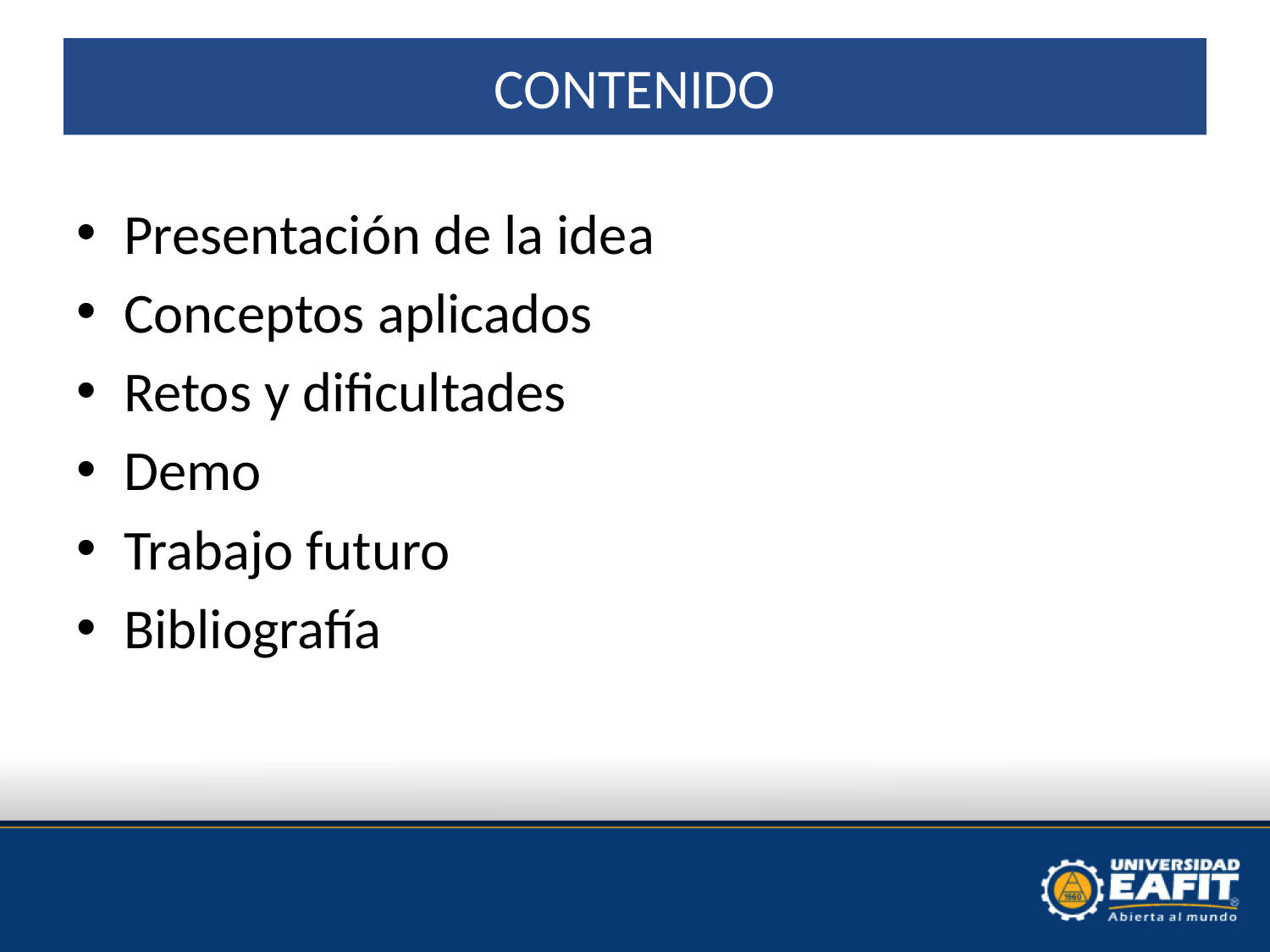

# CONTENIDO
Presentación de la idea
Conceptos aplicados
Retos y dificultades
Demo
Trabajo futuro
Bibliografía